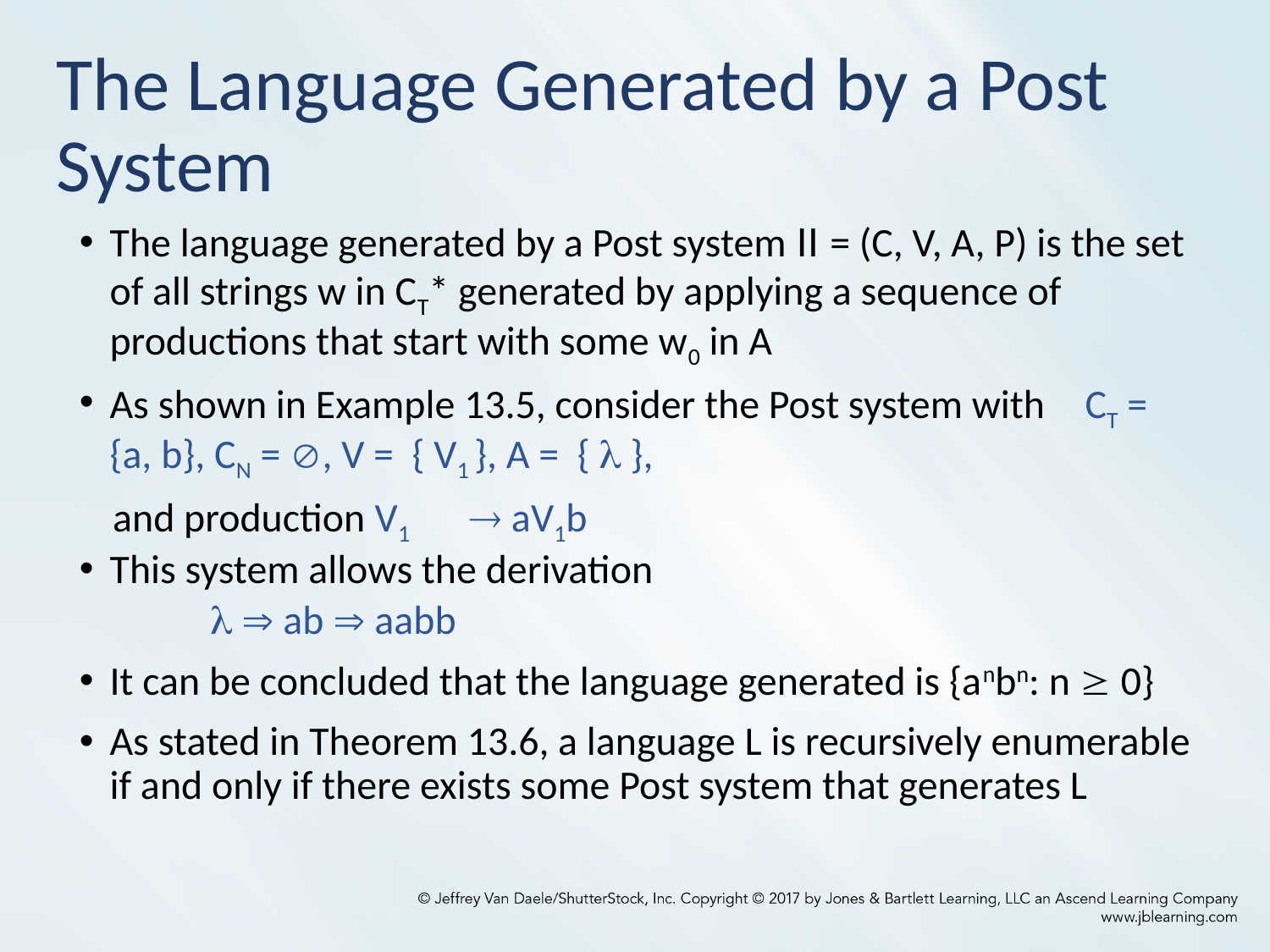

# The Language Generated by a Post System
The language generated by a Post system II = (C, V, A, P) is the set of all strings w in CT* generated by applying a sequence of productions that start with some w0 in A
As shown in Example 13.5, consider the Post system with 	CT = {a, b}, CN = ∅, V =  { V1 }, A =  { λ },
 and production V1 	→ aV1b
This system allows the derivation
	 λ ⇒ ab ⇒ aabb
It can be concluded that the language generated is {anbn: n ≥ 0}
As stated in Theorem 13.6, a language L is recursively enumerable if and only if there exists some Post system that generates L